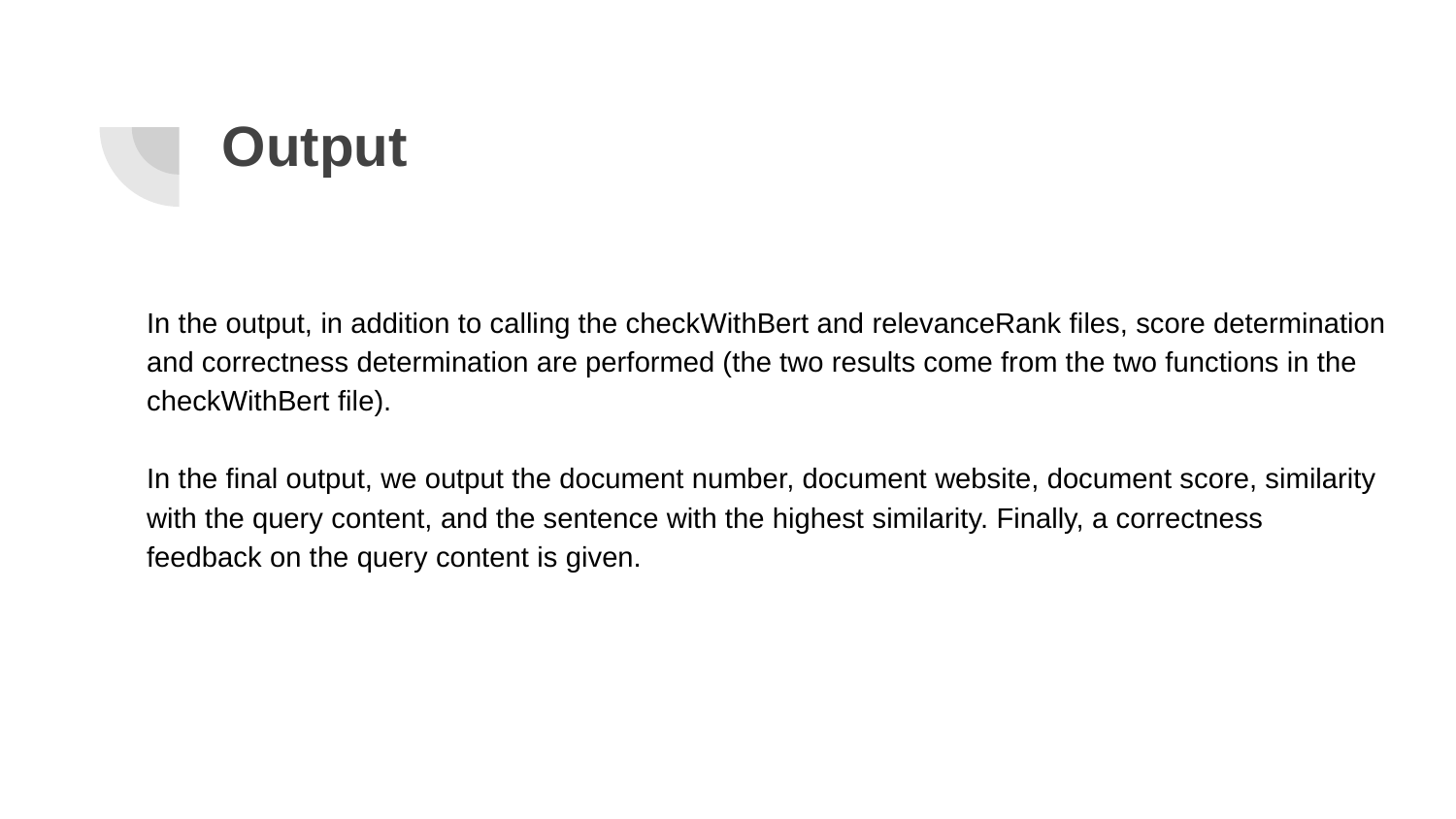

# Output
In the output, in addition to calling the checkWithBert and relevanceRank files, score determination and correctness determination are performed (the two results come from the two functions in the checkWithBert file).

In the final output, we output the document number, document website, document score, similarity with the query content, and the sentence with the highest similarity. Finally, a correctness feedback on the query content is given.